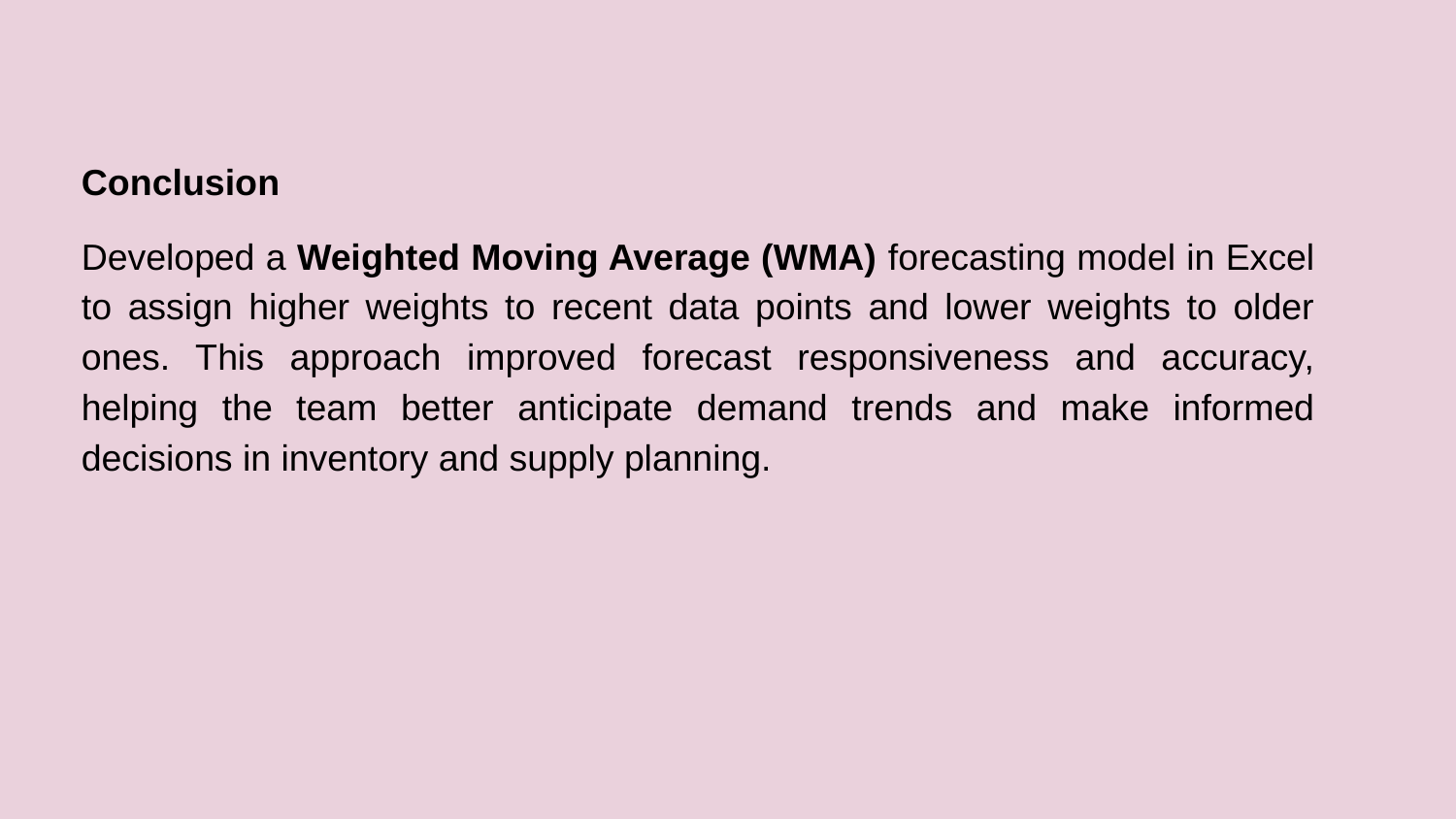

Conclusion
Developed a Weighted Moving Average (WMA) forecasting model in Excel to assign higher weights to recent data points and lower weights to older ones. This approach improved forecast responsiveness and accuracy, helping the team better anticipate demand trends and make informed decisions in inventory and supply planning.